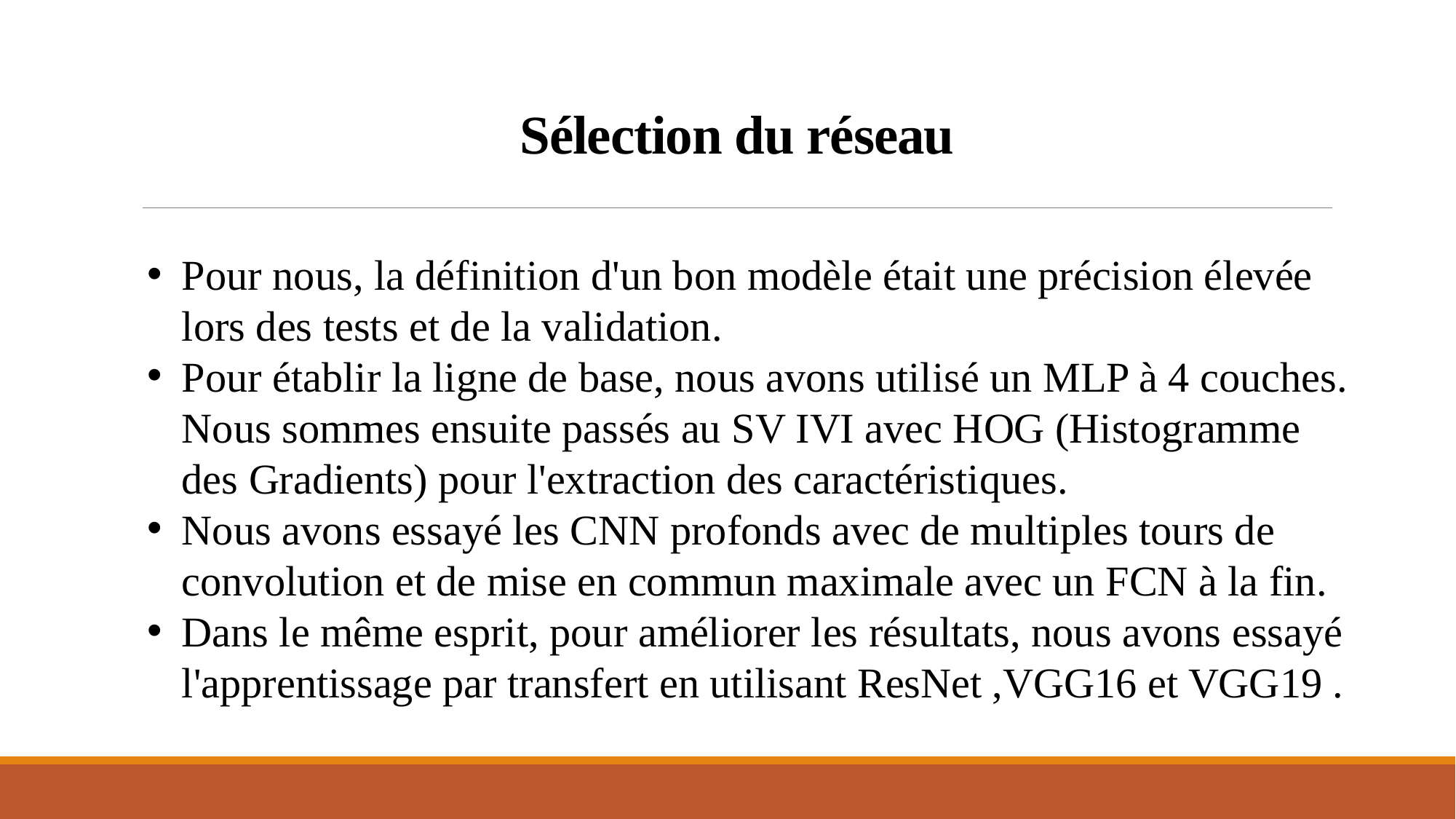

# Sélection du réseau
Pour nous, la définition d'un bon modèle était une précision élevée lors des tests et de la validation.
Pour établir la ligne de base, nous avons utilisé un MLP à 4 couches. Nous sommes ensuite passés au SV IVI avec HOG (Histogramme des Gradients) pour l'extraction des caractéristiques.
Nous avons essayé les CNN profonds avec de multiples tours de convolution et de mise en commun maximale avec un FCN à la fin.
Dans le même esprit, pour améliorer les résultats, nous avons essayé l'apprentissage par transfert en utilisant ResNet ,VGG16 et VGG19 .